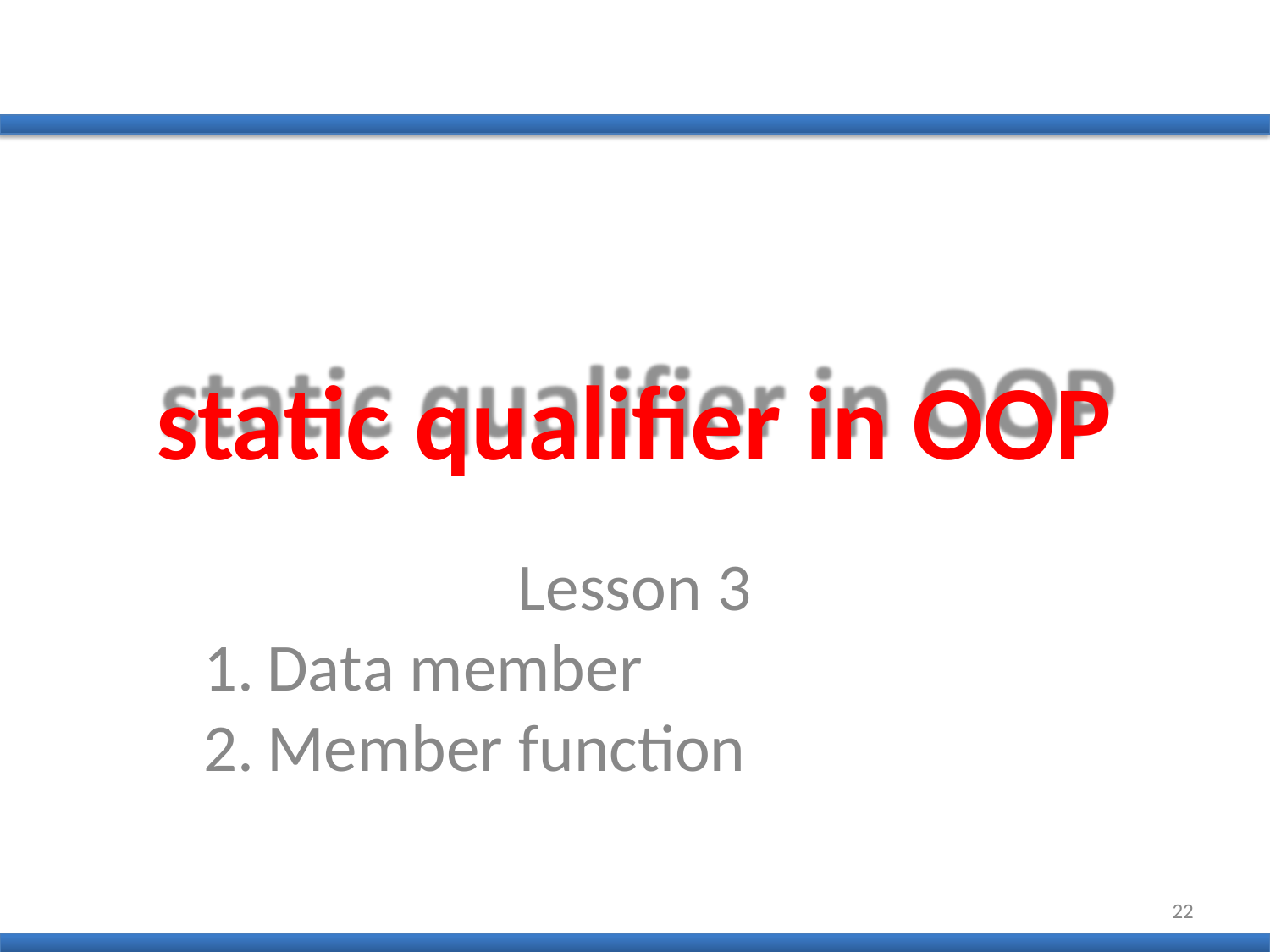

static qualifier in OOP
Lesson 3
Data member
Member function
22